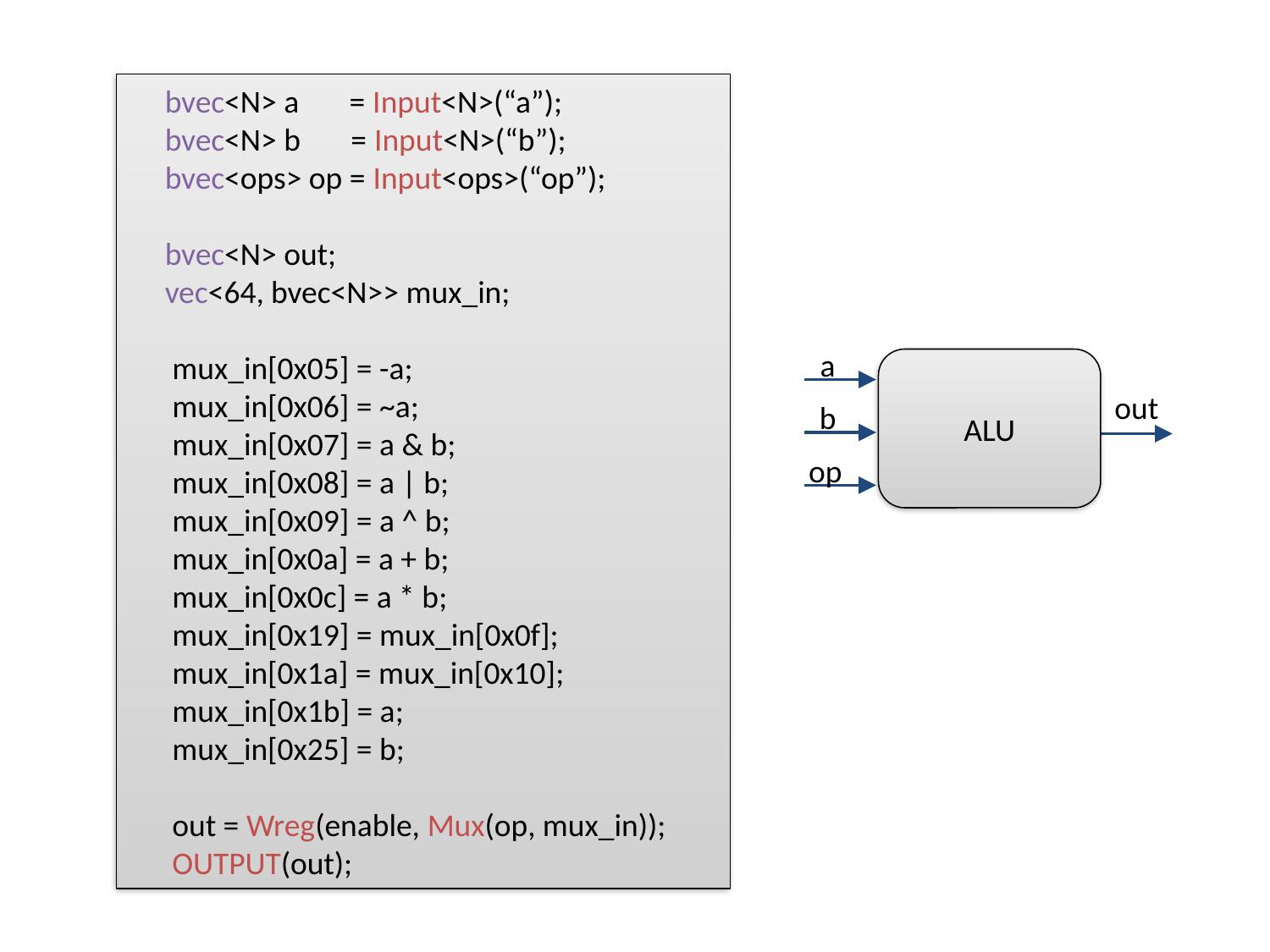

bvec<N> a       = Input<N>(“a”);
     bvec<N> b       = Input<N>(“b”);
     bvec<ops> op = Input<ops>(“op”);

     bvec<N> out;
     vec<64, bvec<N>> mux_in;

      mux_in[0x05] = -a;
      mux_in[0x06] = ~a;
      mux_in[0x07] = a & b;
      mux_in[0x08] = a | b;
      mux_in[0x09] = a ^ b;
      mux_in[0x0a] = a + b;
      mux_in[0x0c] = a * b;
      mux_in[0x19] = mux_in[0x0f];
      mux_in[0x1a] = mux_in[0x10];
      mux_in[0x1b] = a;
      mux_in[0x25] = b;

      out = Wreg(enable, Mux(op, mux_in));
      OUTPUT(out);

a
ALU
out
b
op